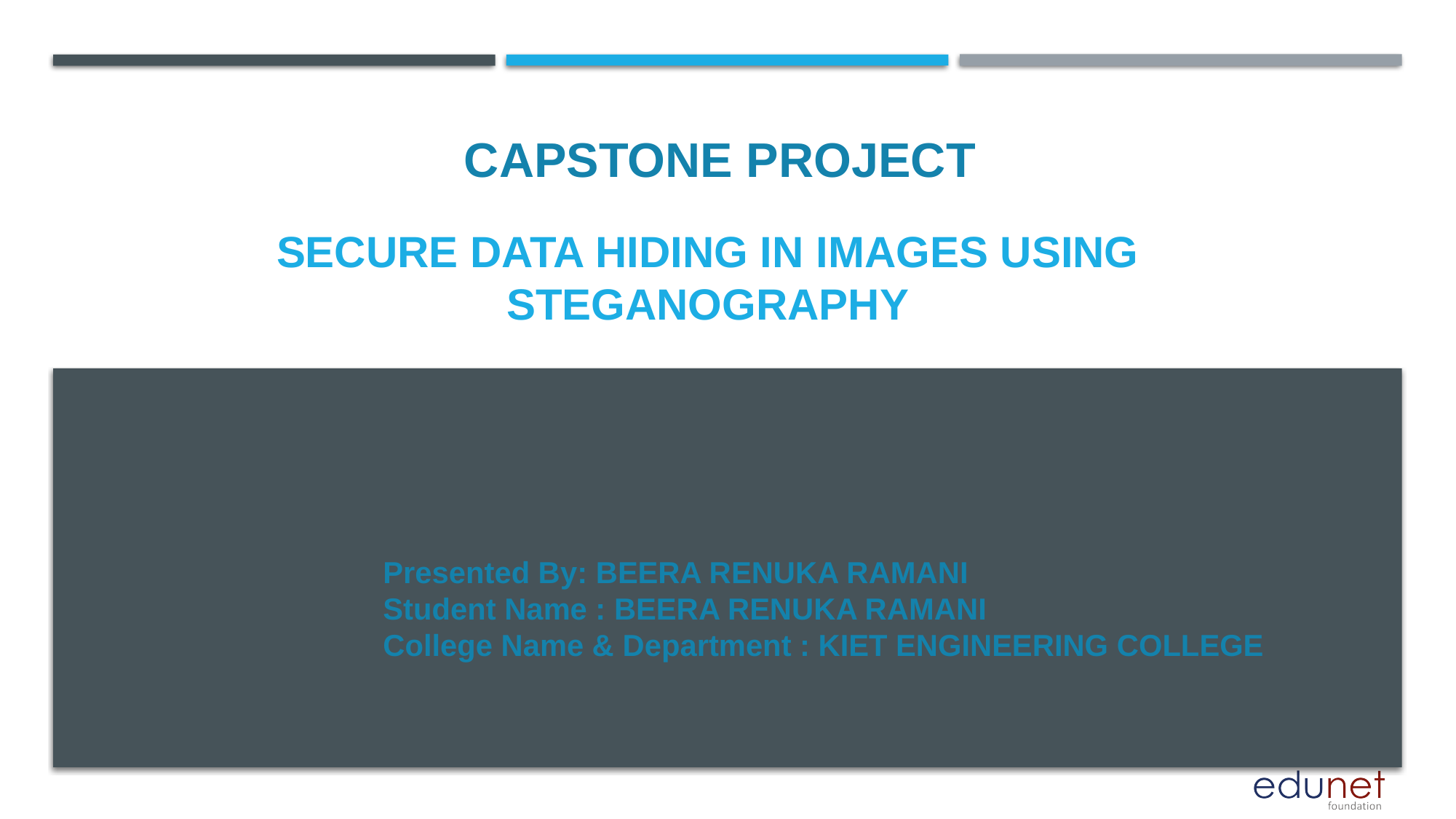

CAPSTONE PROJECT
# Secure data hiding in images using steganography
Presented By: BEERA RENUKA RAMANI
Student Name : BEERA RENUKA RAMANI
College Name & Department : KIET ENGINEERING COLLEGE